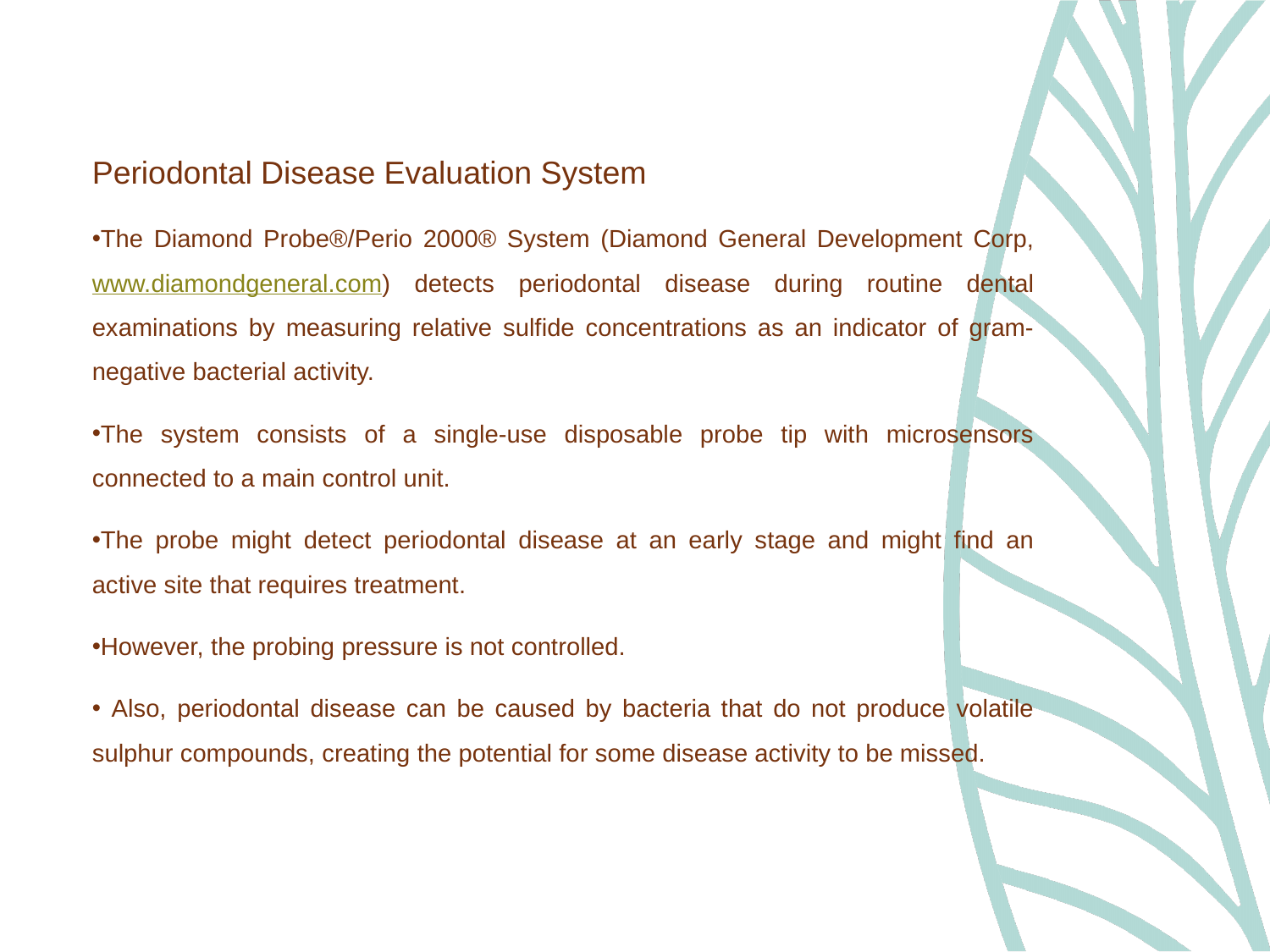

Periodontal Disease Evaluation System
The Diamond Probe®/Perio 2000® System (Diamond General Development Corp, www.diamondgeneral.com) detects periodontal disease during routine dental examinations by measuring relative sulfide concentrations as an indicator of gram-negative bacterial activity.
The system consists of a single-use disposable probe tip with microsensors connected to a main control unit.
The probe might detect periodontal disease at an early stage and might find an active site that requires treatment.
However, the probing pressure is not controlled.
 Also, periodontal disease can be caused by bacteria that do not produce volatile sulphur compounds, creating the potential for some disease activity to be missed.